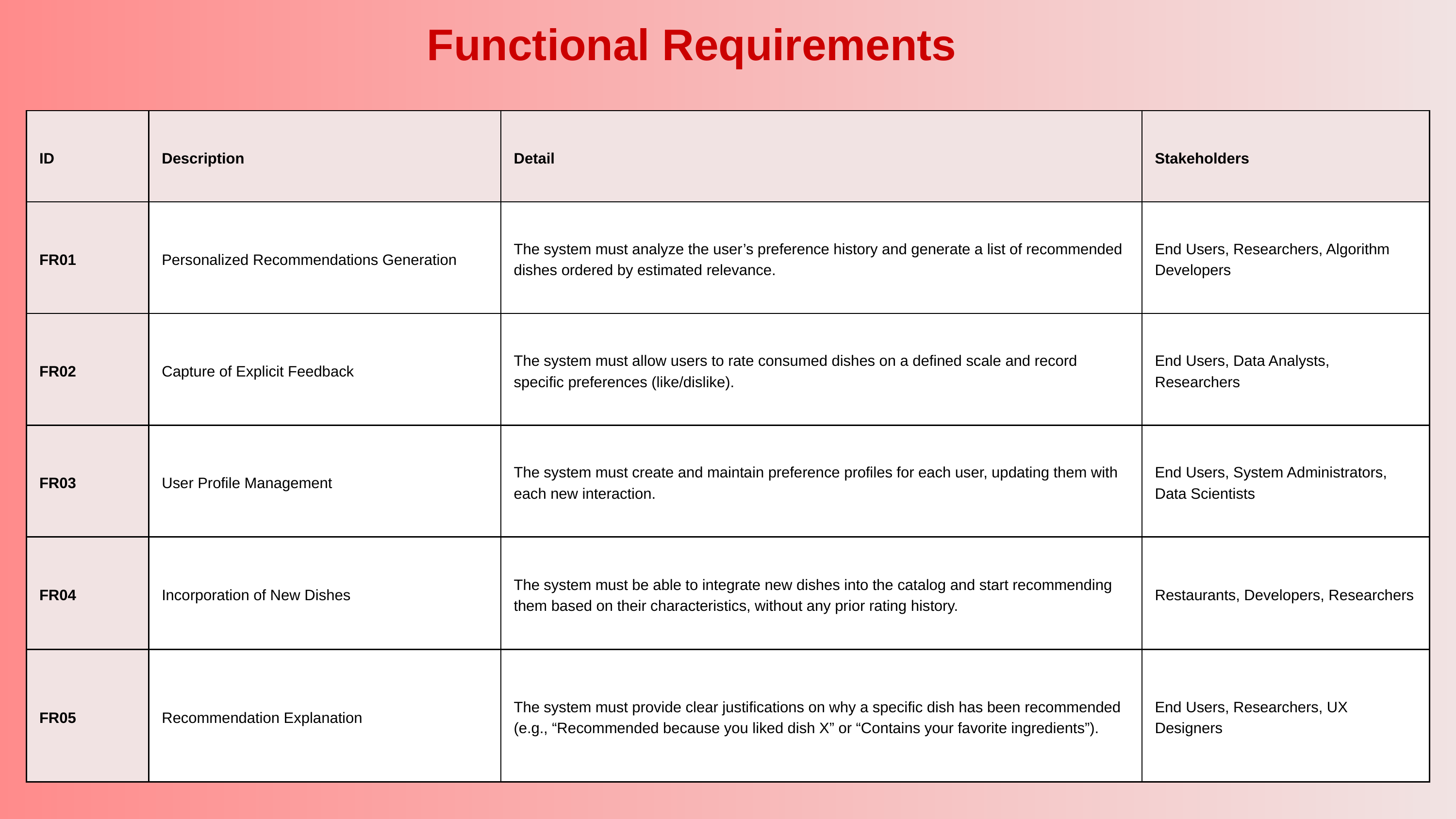

Functional Requirements
| ID | Description | Detail | Stakeholders |
| --- | --- | --- | --- |
| FR01 | Personalized Recommendations Generation | The system must analyze the user’s preference history and generate a list of recommended dishes ordered by estimated relevance. | End Users, Researchers, Algorithm Developers |
| FR02 | Capture of Explicit Feedback | The system must allow users to rate consumed dishes on a defined scale and record specific preferences (like/dislike). | End Users, Data Analysts, Researchers |
| FR03 | User Profile Management | The system must create and maintain preference profiles for each user, updating them with each new interaction. | End Users, System Administrators, Data Scientists |
| FR04 | Incorporation of New Dishes | The system must be able to integrate new dishes into the catalog and start recommending them based on their characteristics, without any prior rating history. | Restaurants, Developers, Researchers |
| FR05 | Recommendation Explanation | The system must provide clear justifications on why a specific dish has been recommended (e.g., “Recommended because you liked dish X” or “Contains your favorite ingredients”). | End Users, Researchers, UX Designers |